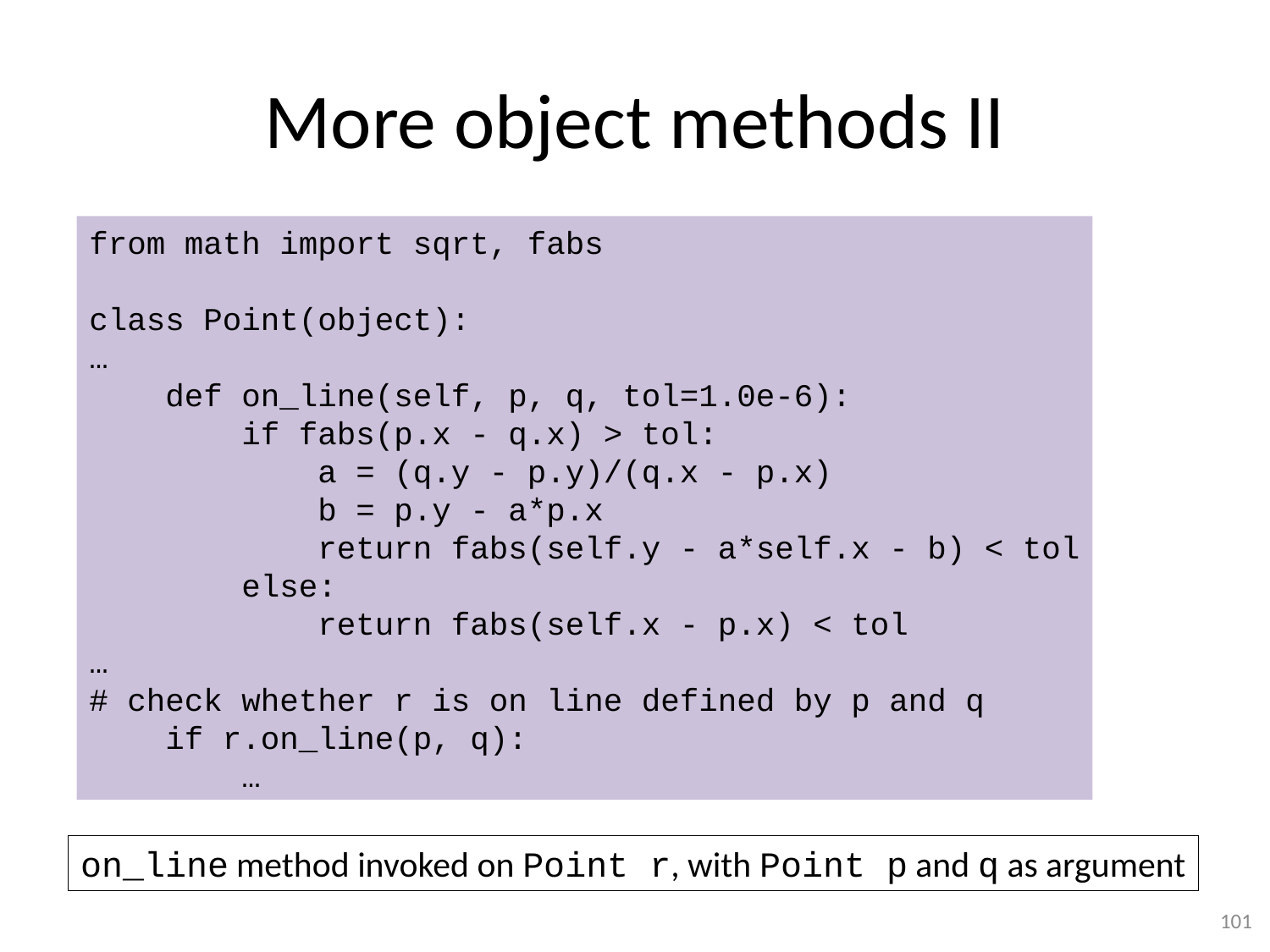

# More object methods II
from math import sqrt, fabs

class Point(object):
…
    def on_line(self, p, q, tol=1.0e-6):
        if fabs(p.x - q.x) > tol:
            a = (q.y - p.y)/(q.x - p.x)
            b = p.y - a*p.x
            return fabs(self.y - a*self.x - b) < tol
        else:
            return fabs(self.x - p.x) < tol
…
# check whether r is on line defined by p and q
    if r.on_line(p, q):
        …
on_line method invoked on Point r, with Point p and q as argument
101